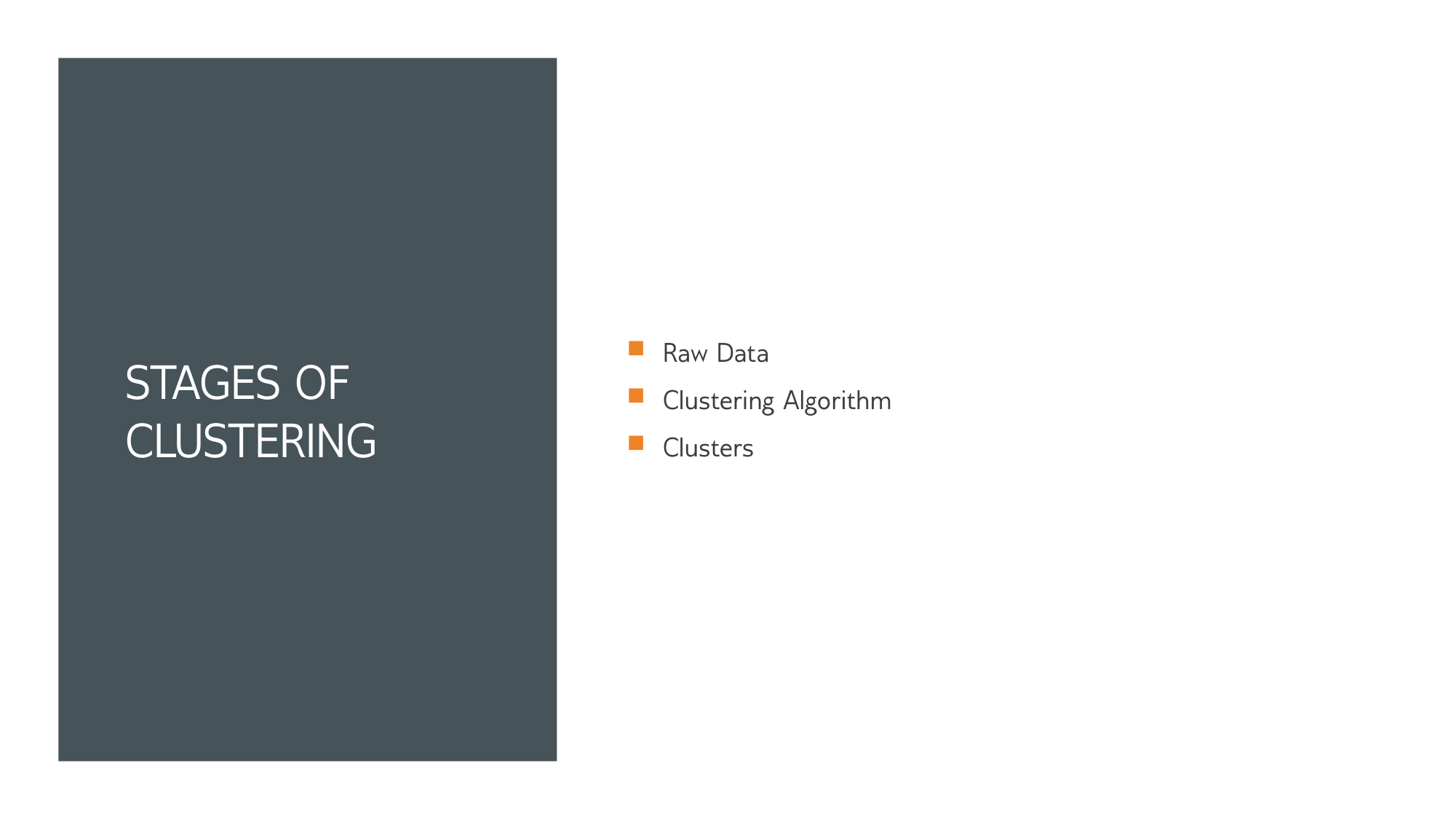

# Stages of clustering
Raw Data
Clustering Algorithm
Clusters